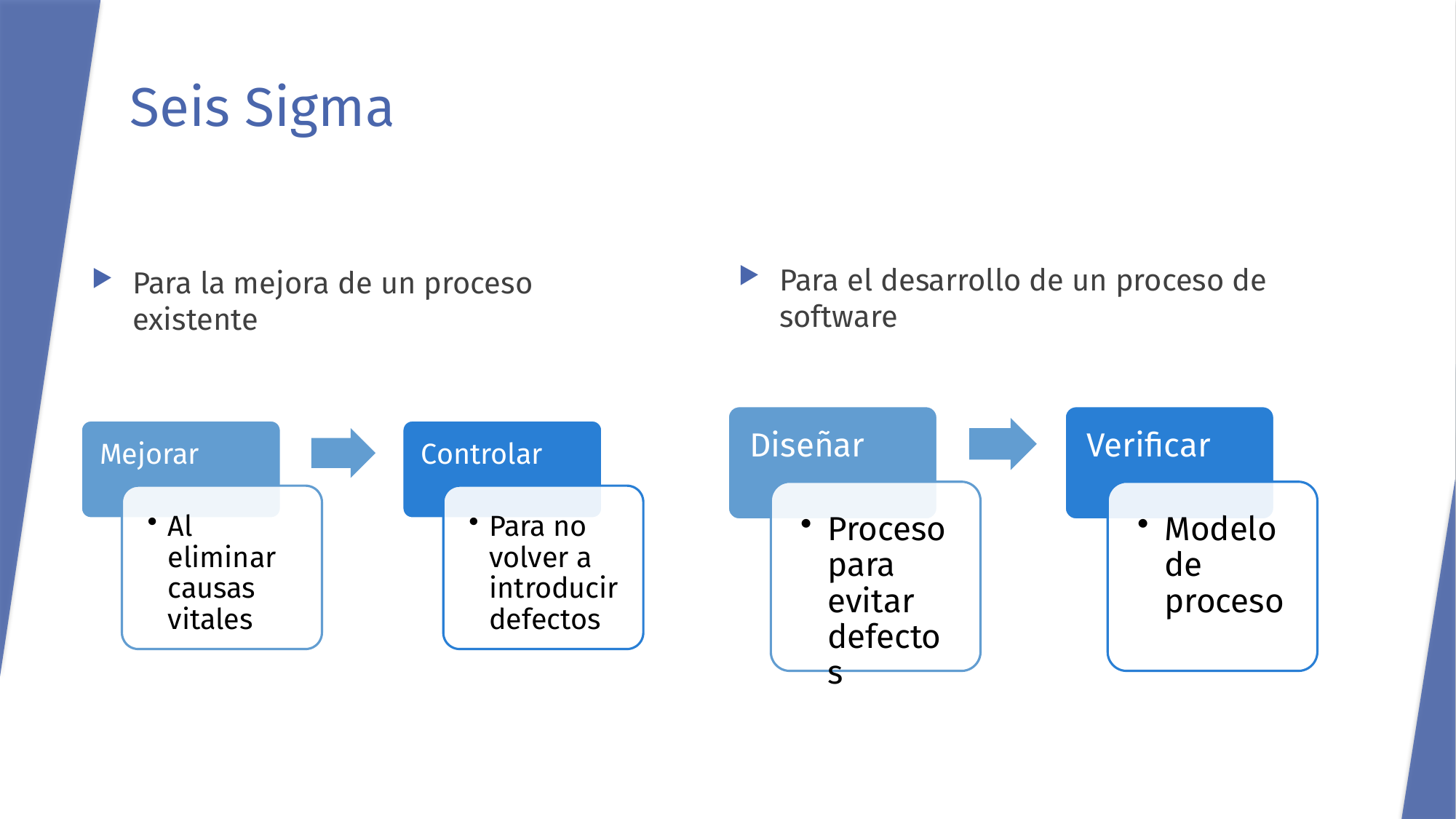

# Seis Sigma
Para el desarrollo de un proceso de software
Para la mejora de un proceso existente
Diseñar
Proceso para evitar defectos

Verificar
Modelo de proceso
Mejorar
Al eliminar causas vitales

Controlar
Para no volver a introducir defectos